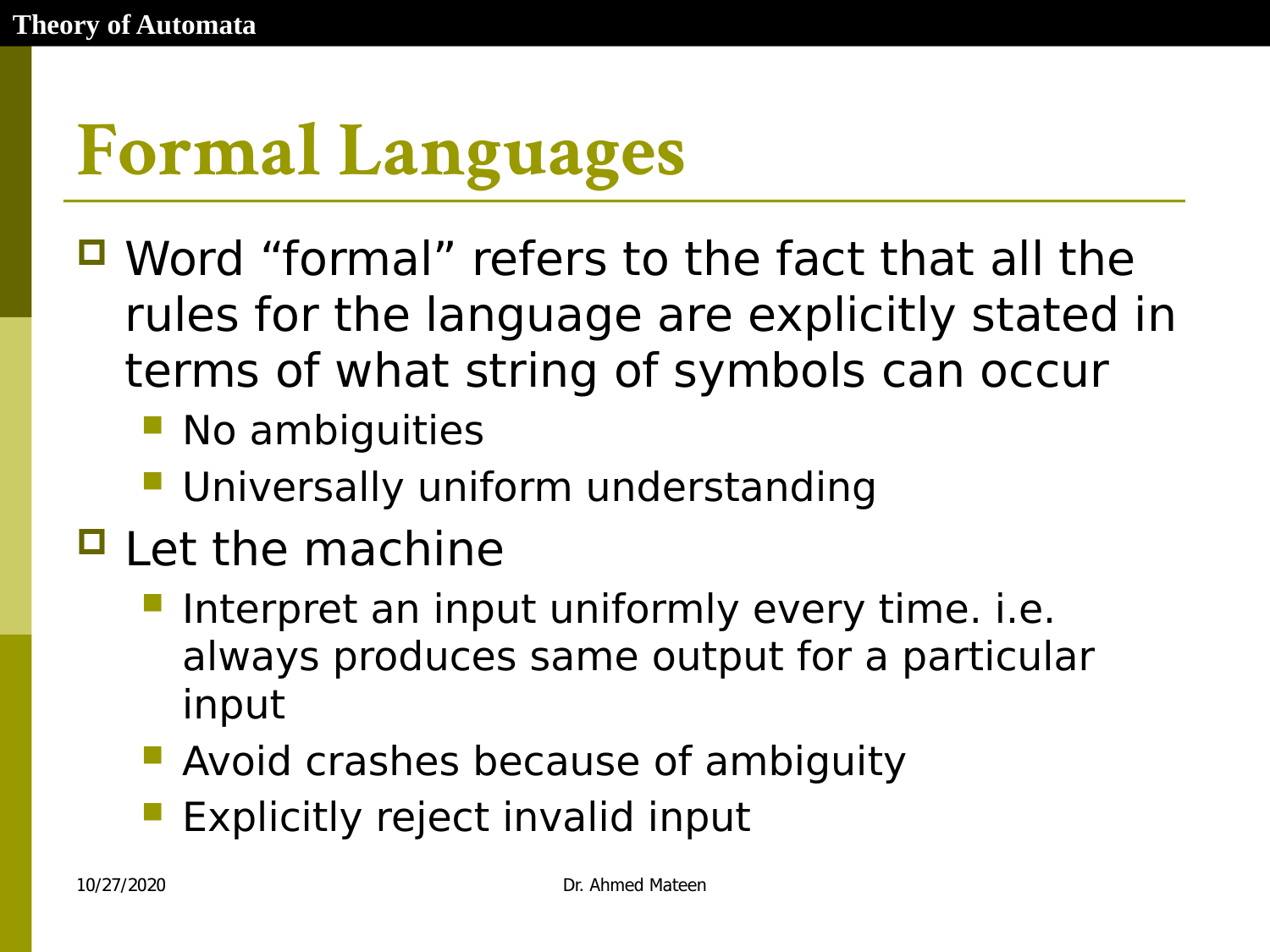

Theory of Automata
# Formal Languages
Word “formal” refers to the fact that all the rules for the language are explicitly stated in terms of what string of symbols can occur
No ambiguities
Universally uniform understanding
Let the machine
Interpret an input uniformly every time. i.e. always produces same output for a particular input
Avoid crashes because of ambiguity
Explicitly reject invalid input
10/27/2020
Dr. Ahmed Mateen